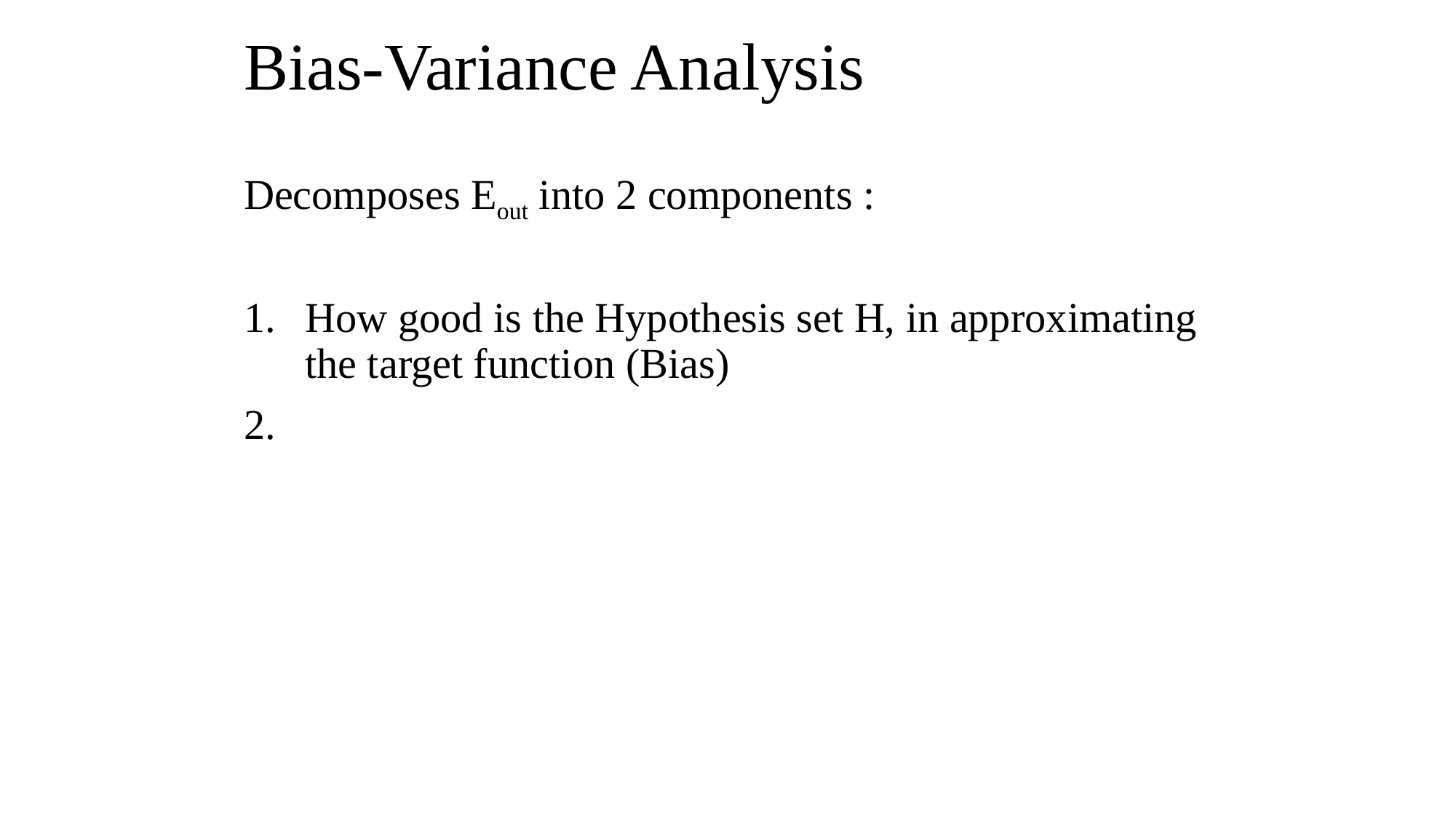

Bias-Variance Analysis
Decomposes Eout into 2 components :

How good is the Hypothesis set H, in approximating the target function (Bias)